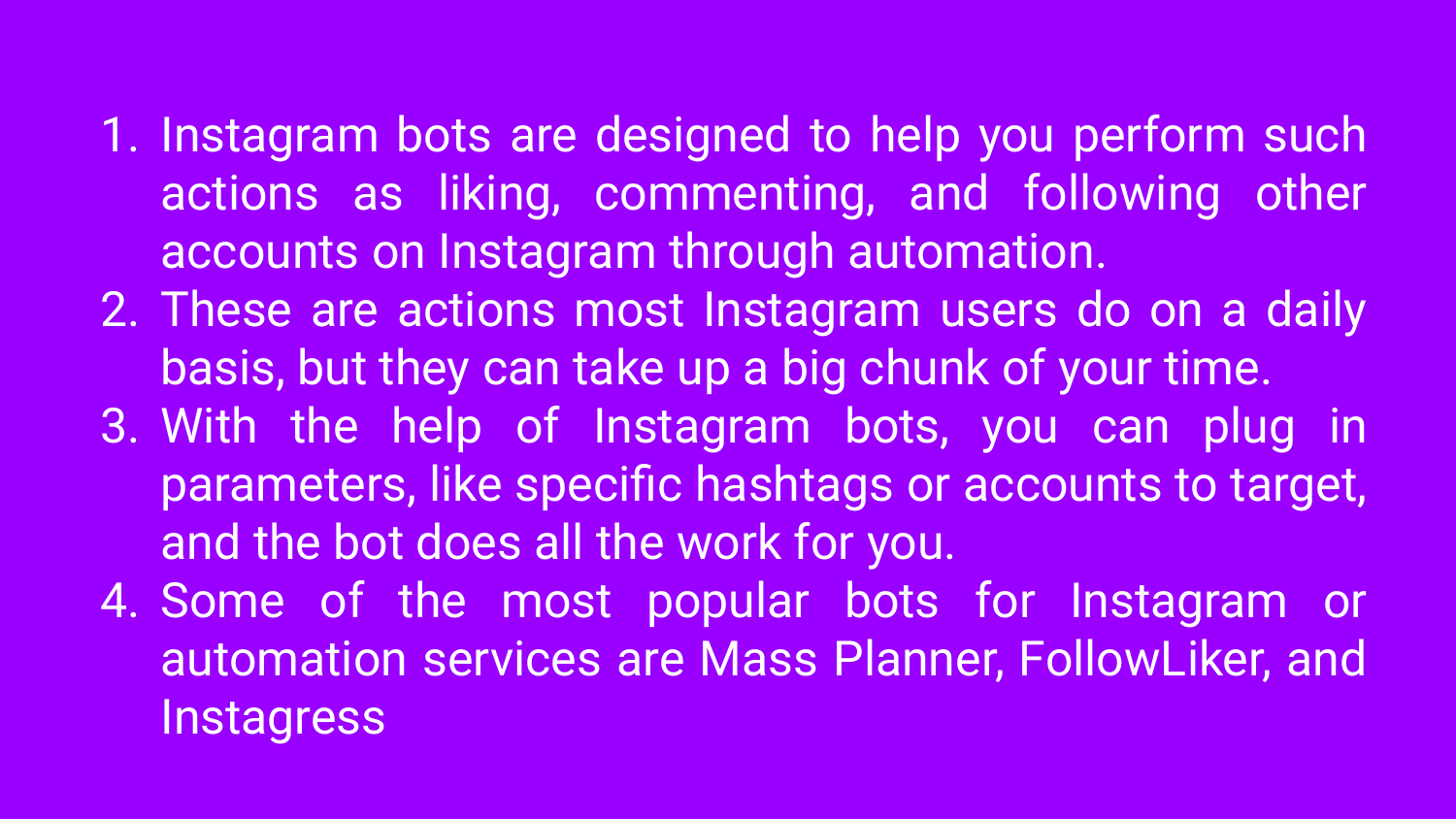

# Instagram bots are designed to help you perform such actions as liking, commenting, and following other accounts on Instagram through automation.
These are actions most Instagram users do on a daily basis, but they can take up a big chunk of your time.
With the help of Instagram bots, you can plug in parameters, like specific hashtags or accounts to target, and the bot does all the work for you.
Some of the most popular bots for Instagram or automation services are Mass Planner, FollowLiker, and Instagress